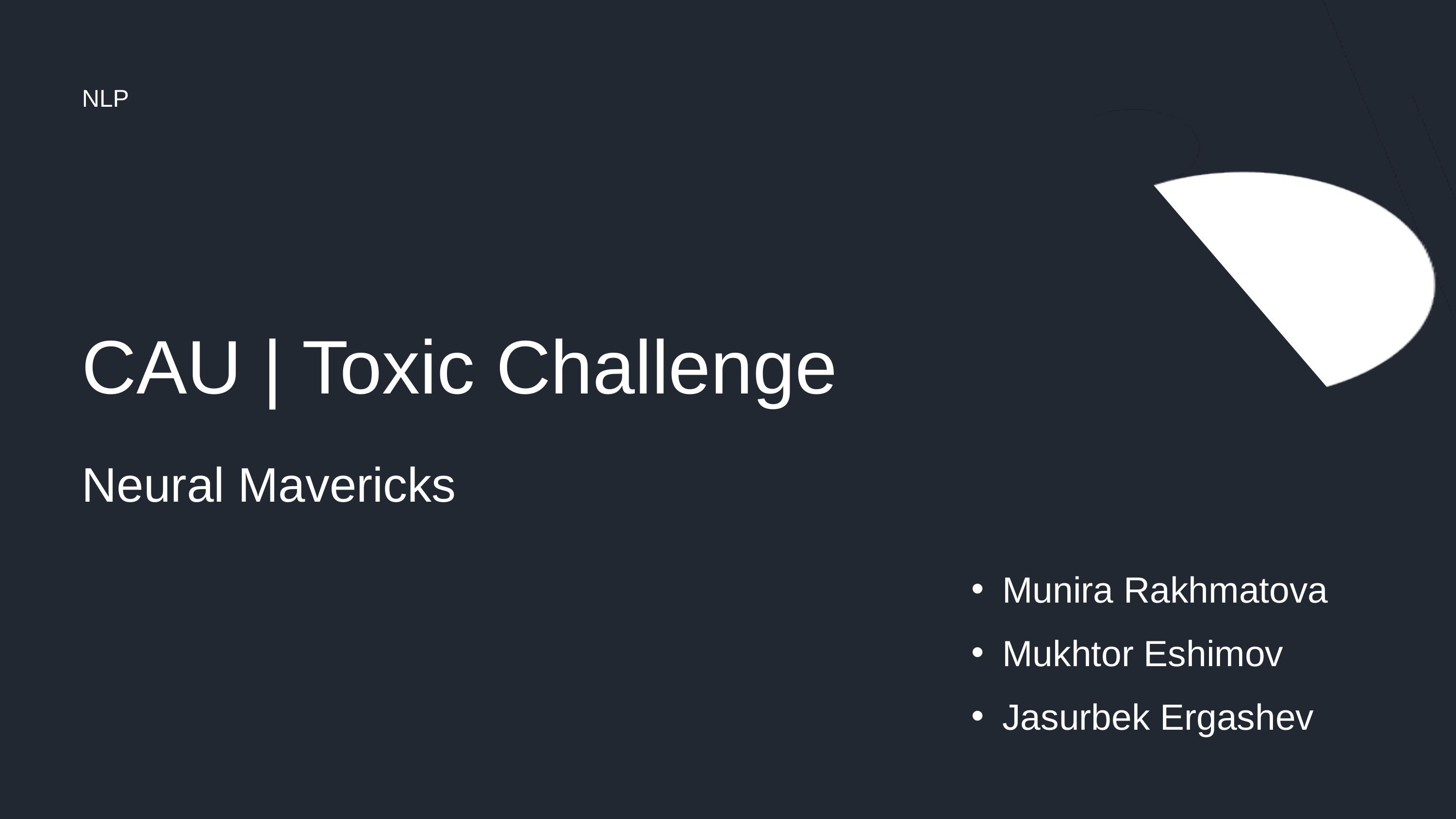

NLP
CAU | Toxic Challenge
Neural Mavericks
Munira Rakhmatova
Mukhtor Eshimov
Jasurbek Ergashev